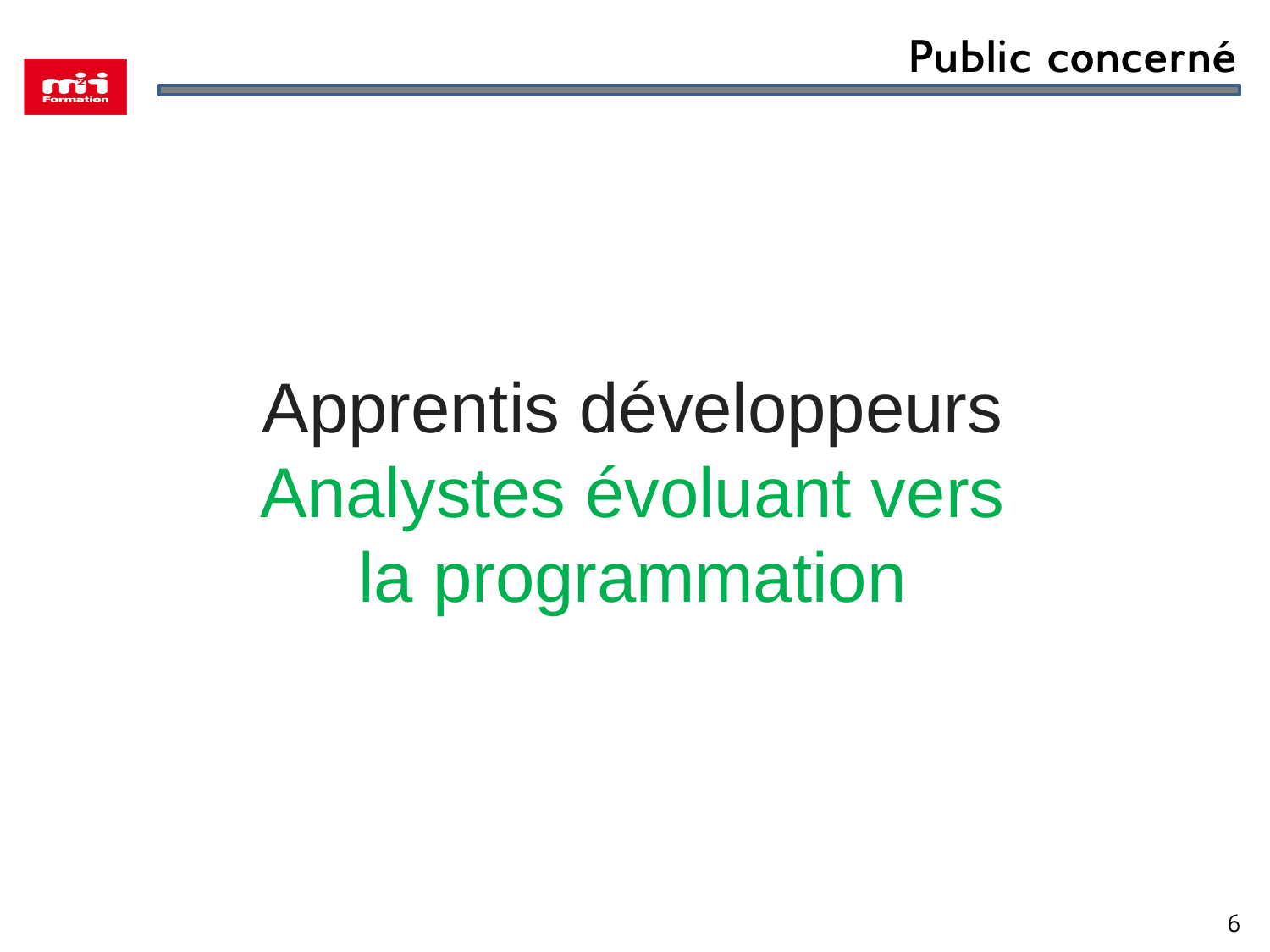

Public concerné
Apprentis développeurs
Analystes évoluant vers la programmation
6